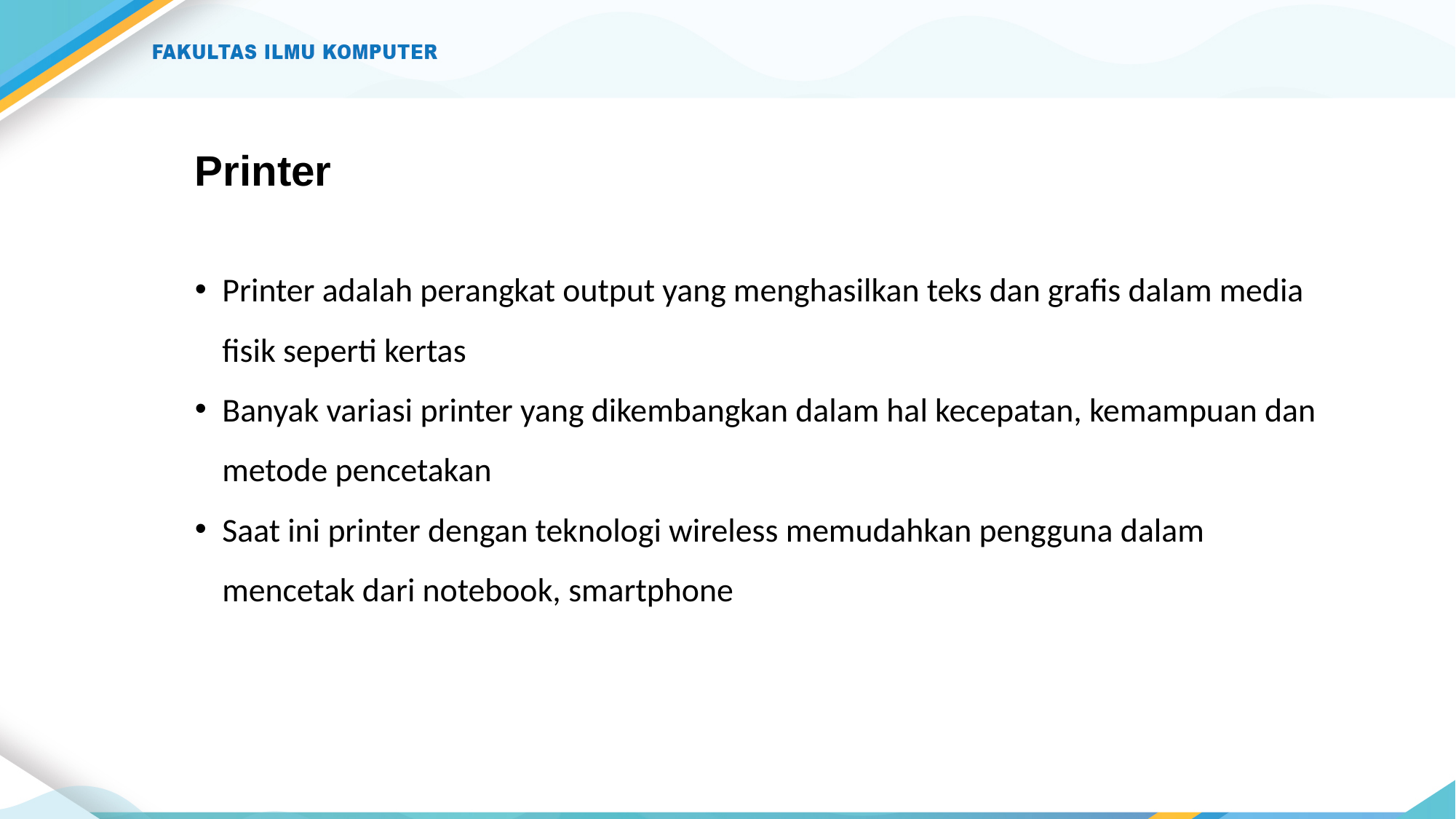

# Printer
Printer adalah perangkat output yang menghasilkan teks dan grafis dalam media fisik seperti kertas
Banyak variasi printer yang dikembangkan dalam hal kecepatan, kemampuan dan metode pencetakan
Saat ini printer dengan teknologi wireless memudahkan pengguna dalam mencetak dari notebook, smartphone